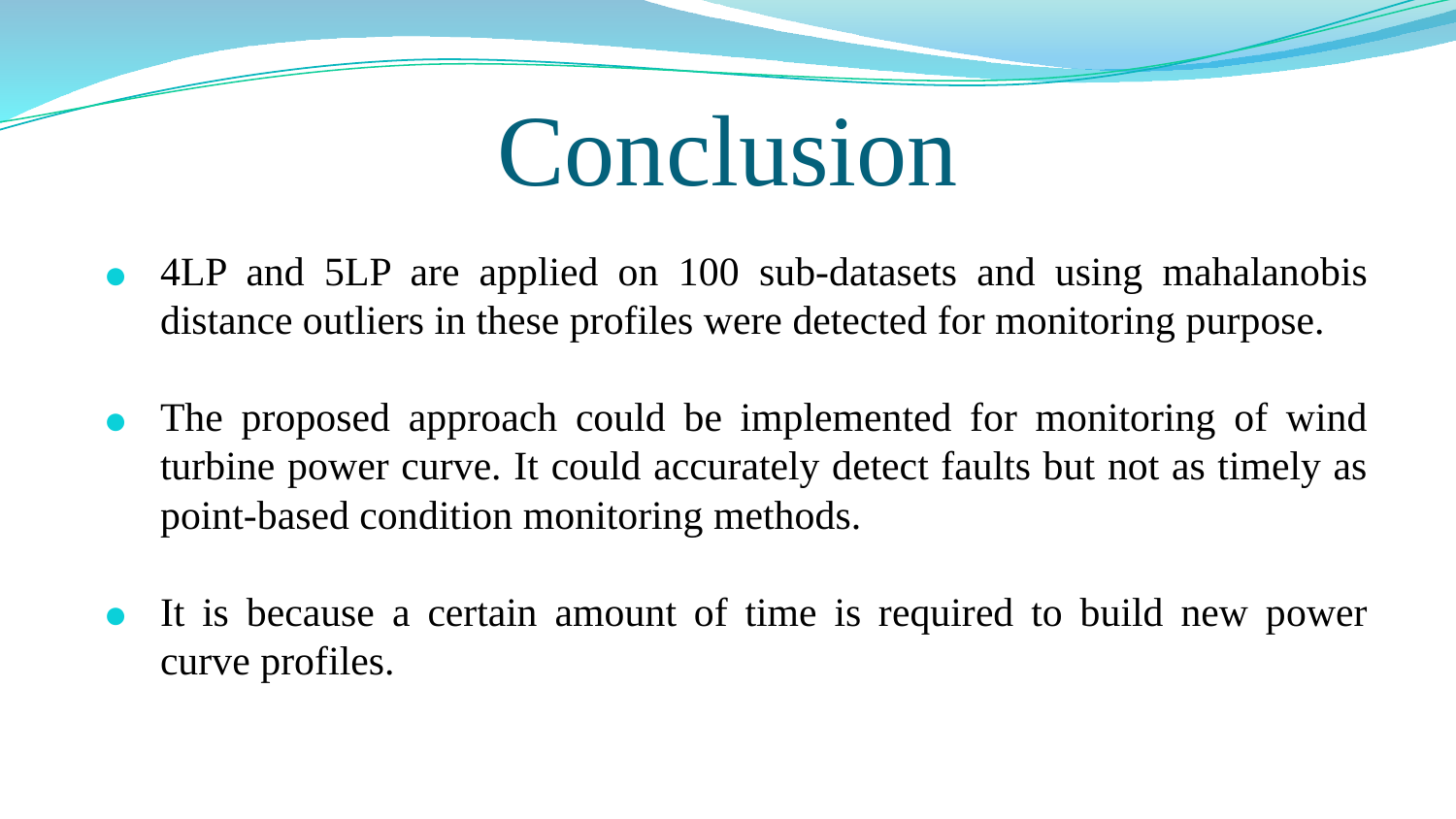

# Conclusion
4LP and 5LP are applied on 100 sub-datasets and using mahalanobis distance outliers in these profiles were detected for monitoring purpose.

The proposed approach could be implemented for monitoring of wind turbine power curve. It could accurately detect faults but not as timely as point-based condition monitoring methods.

It is because a certain amount of time is required to build new power curve profiles.